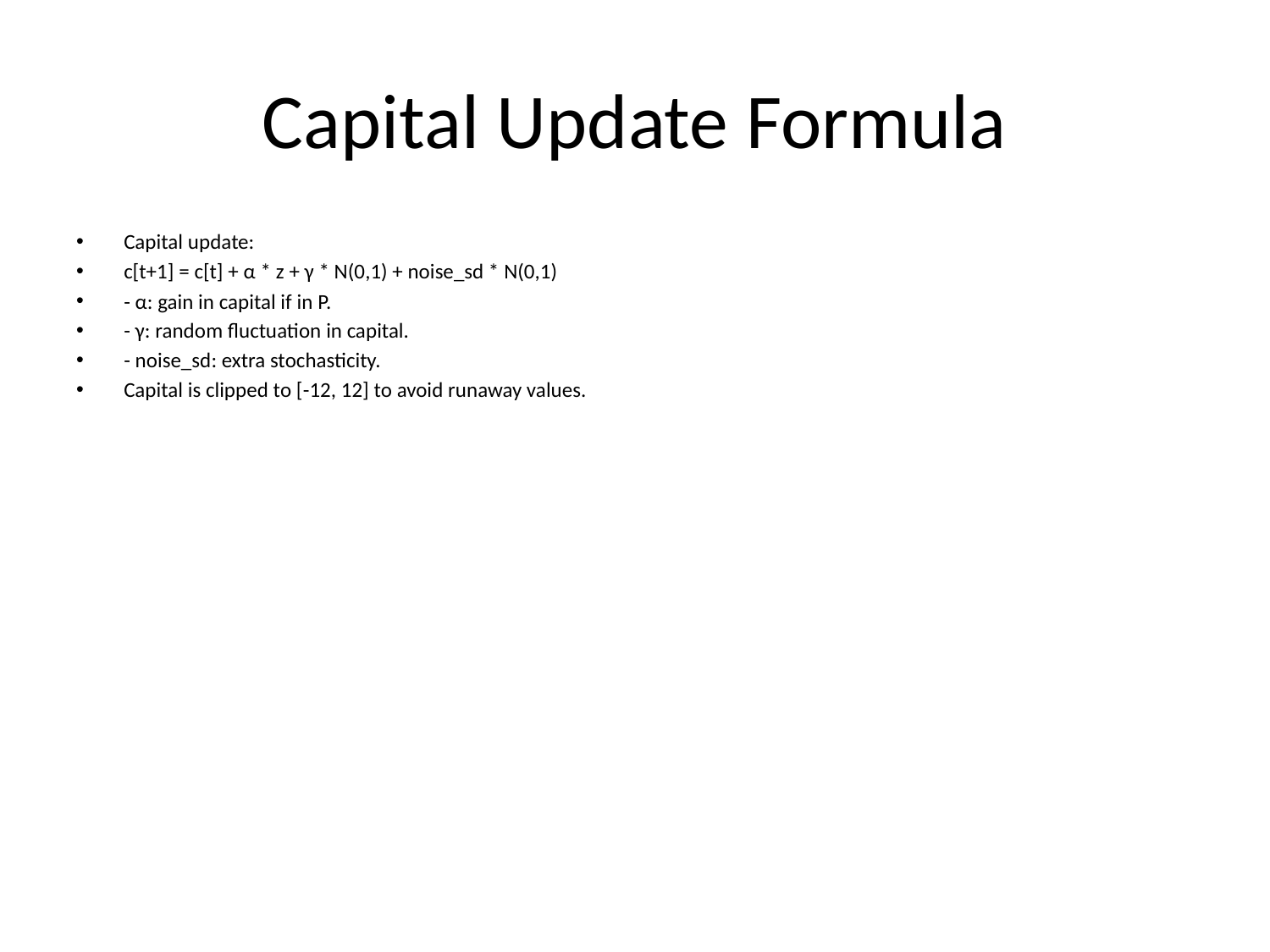

# Capital Update Formula
Capital update:
c[t+1] = c[t] + α * z + γ * N(0,1) + noise_sd * N(0,1)
- α: gain in capital if in P.
- γ: random fluctuation in capital.
- noise_sd: extra stochasticity.
Capital is clipped to [-12, 12] to avoid runaway values.